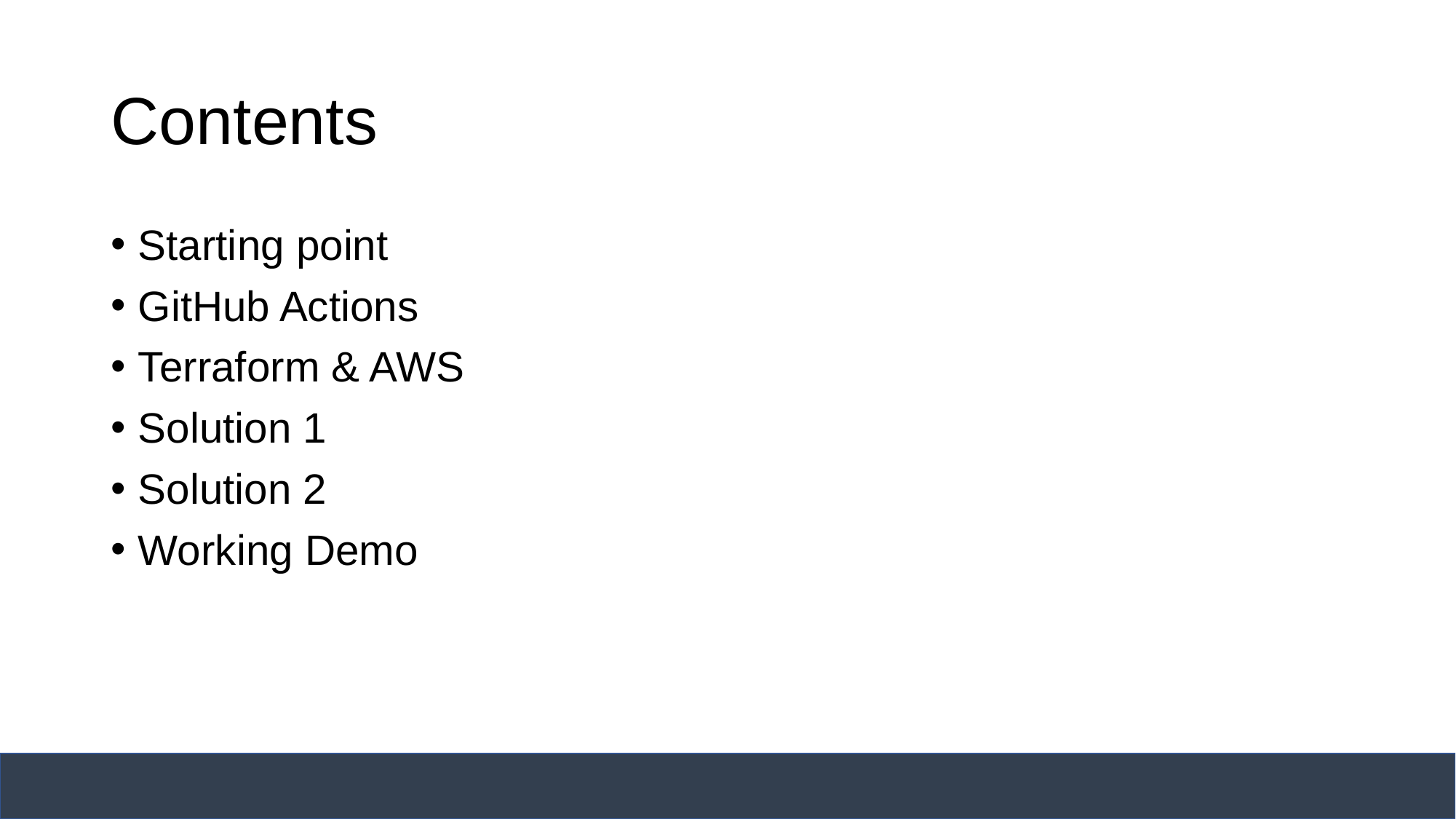

# Contents
Starting point
GitHub Actions
Terraform & AWS
Solution 1
Solution 2
Working Demo